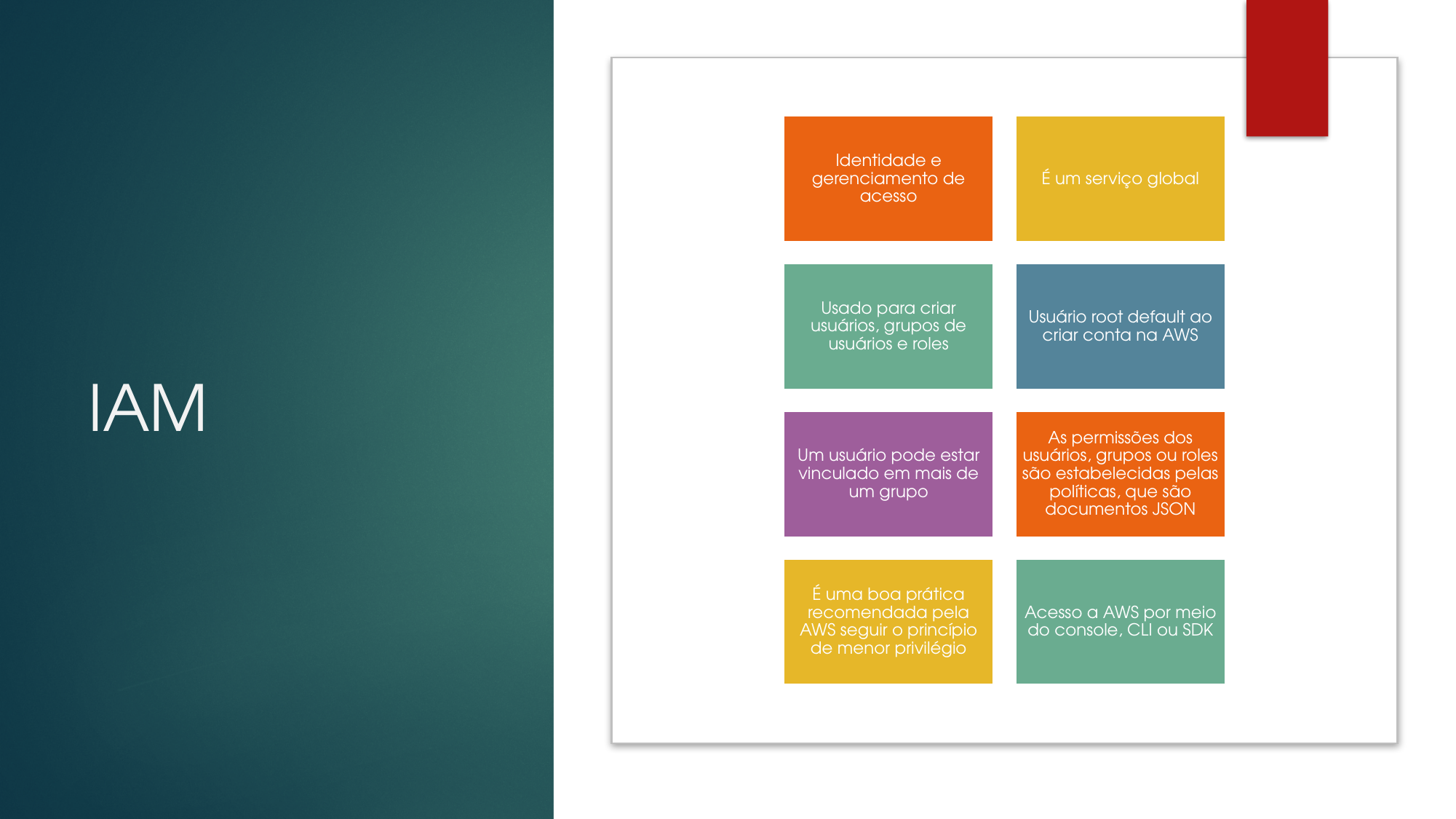

Identidade e gerenciamento de acesso
É um serviço global
Usado para criar usuários, grupos de usuários e roles
Usuário root default ao criar conta na AWS
Um usuário pode estar vinculado em mais de um grupo
As permissões dos usuários, grupos ou roles são estabelecidas pelas políticas, que são documentos JSON
É uma boa prática recomendada pela AWS seguir o princípio de menor privilégio
Acesso a AWS por meio do console, CLI ou SDK
# IAM